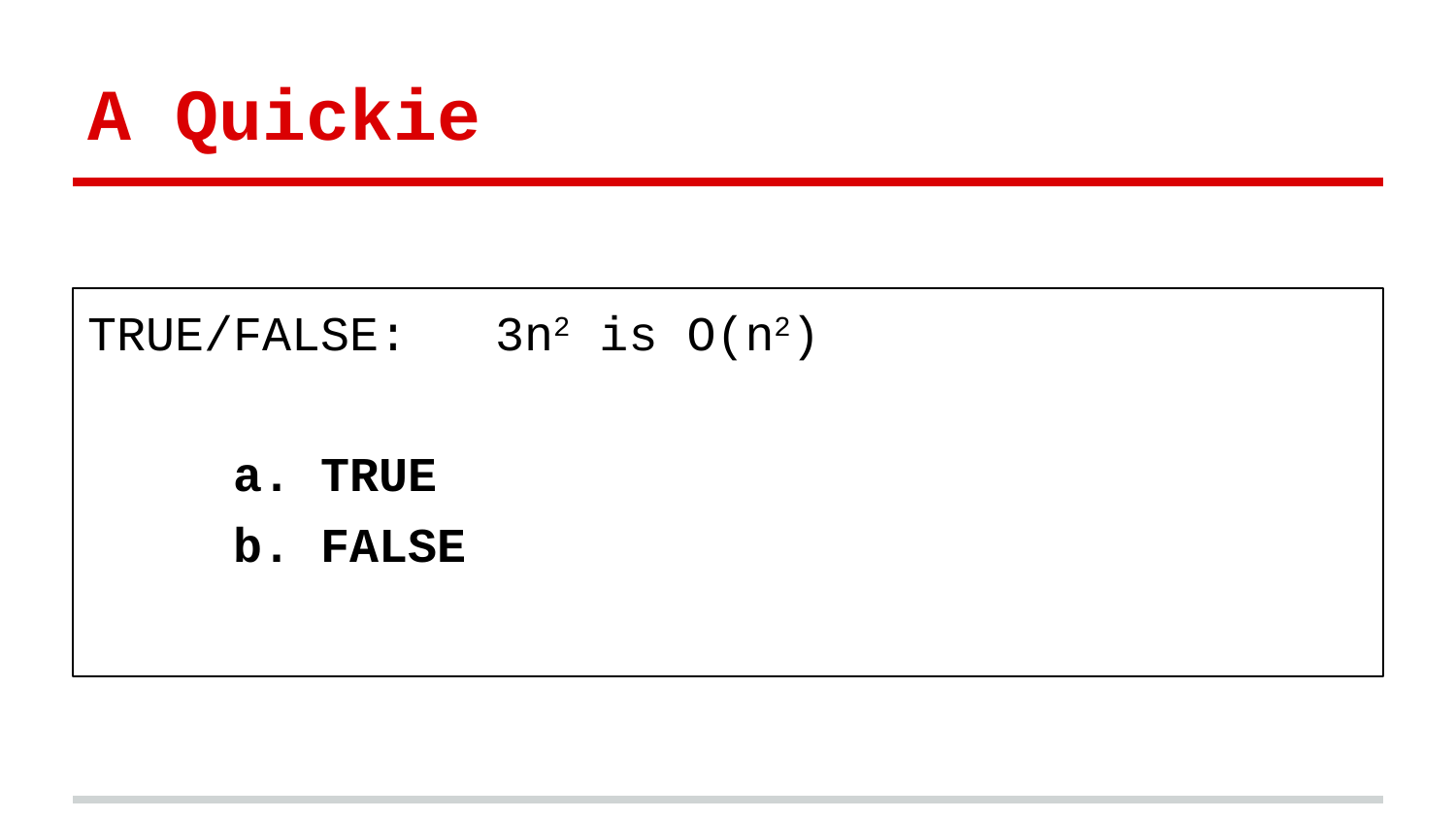

# A Quickie
TRUE/FALSE:   3n2 is O(n2)

a. TRUE
b. FALSE